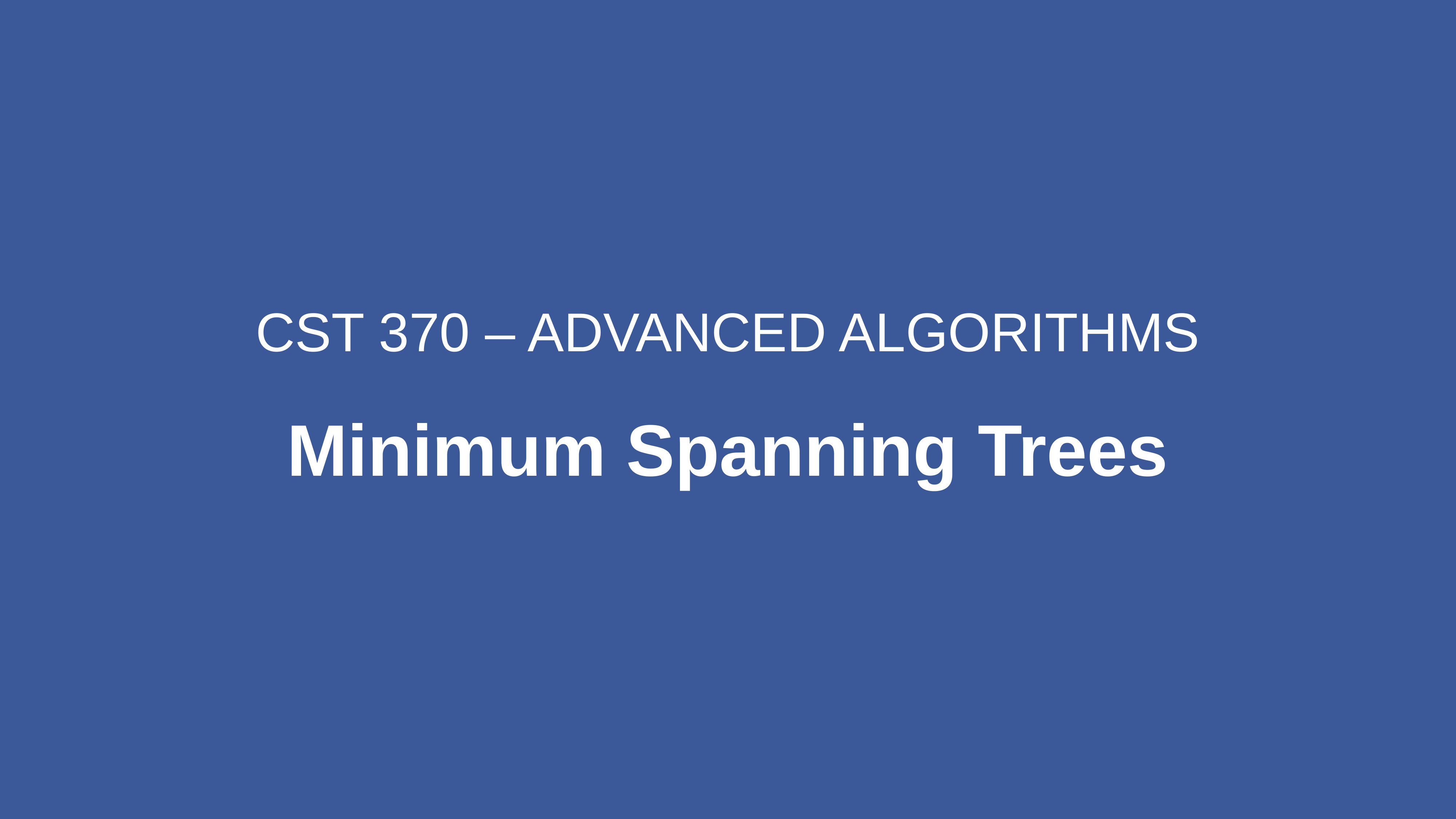

CST 370 – ADVANCED ALGORITHMS

Minimum Spanning Trees